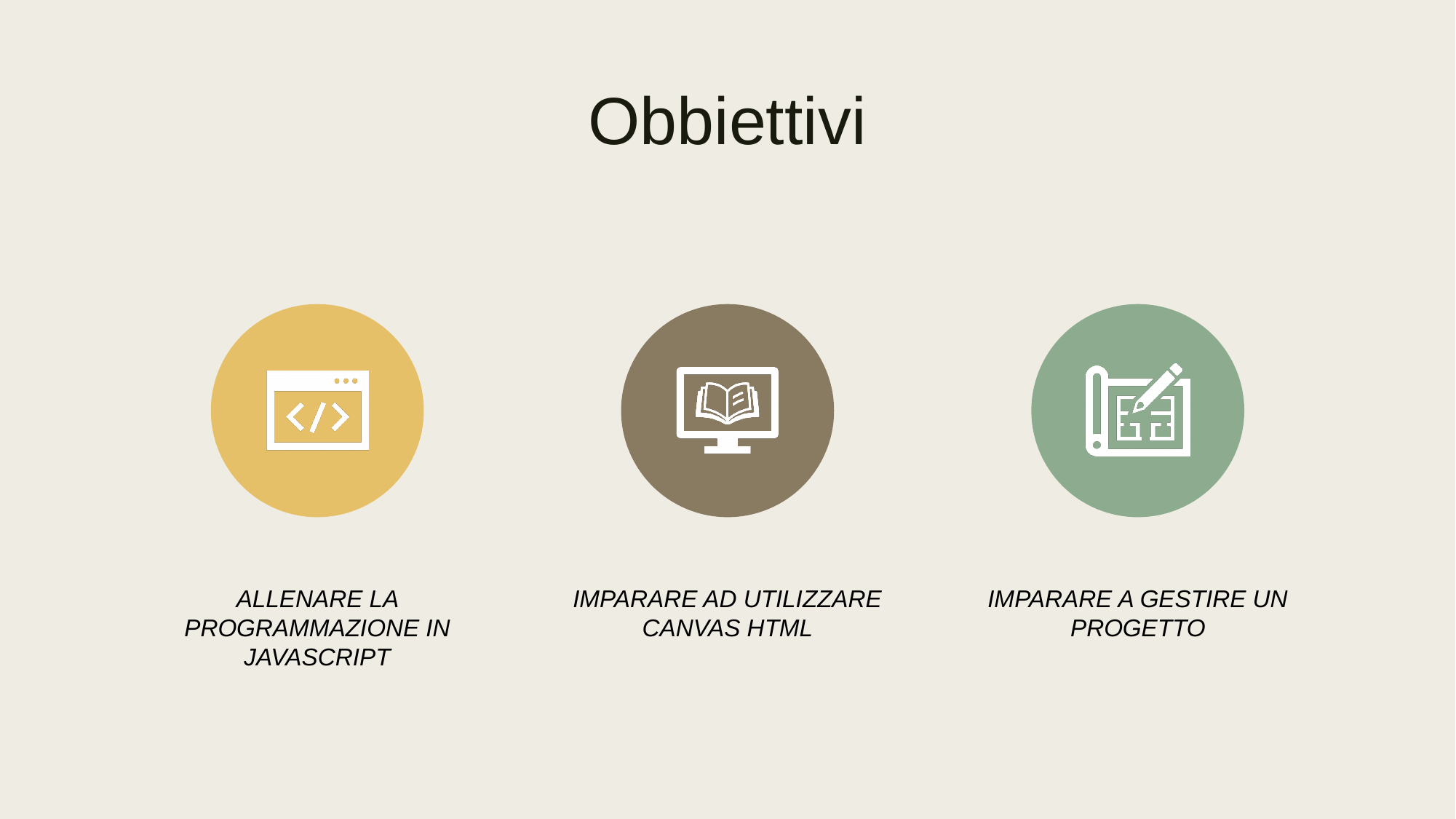

# Obbiettivi
Allenare la programmazione in Javascript
Imparare ad utilizzare Canvas HTML
Imparare a gestire un progetto